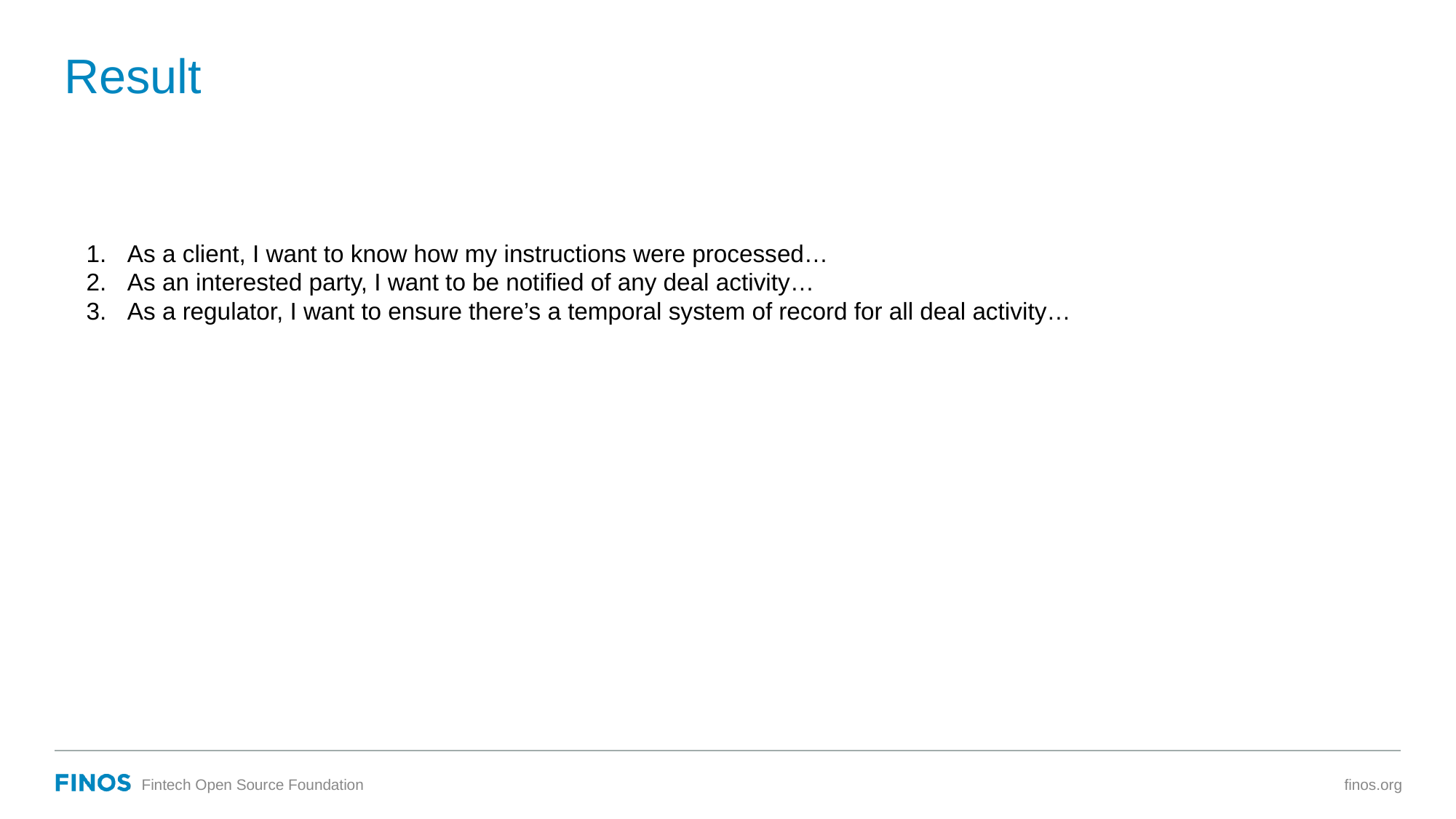

Result
As a client, I want to know how my instructions were processed…
As an interested party, I want to be notified of any deal activity…
As a regulator, I want to ensure there’s a temporal system of record for all deal activity…